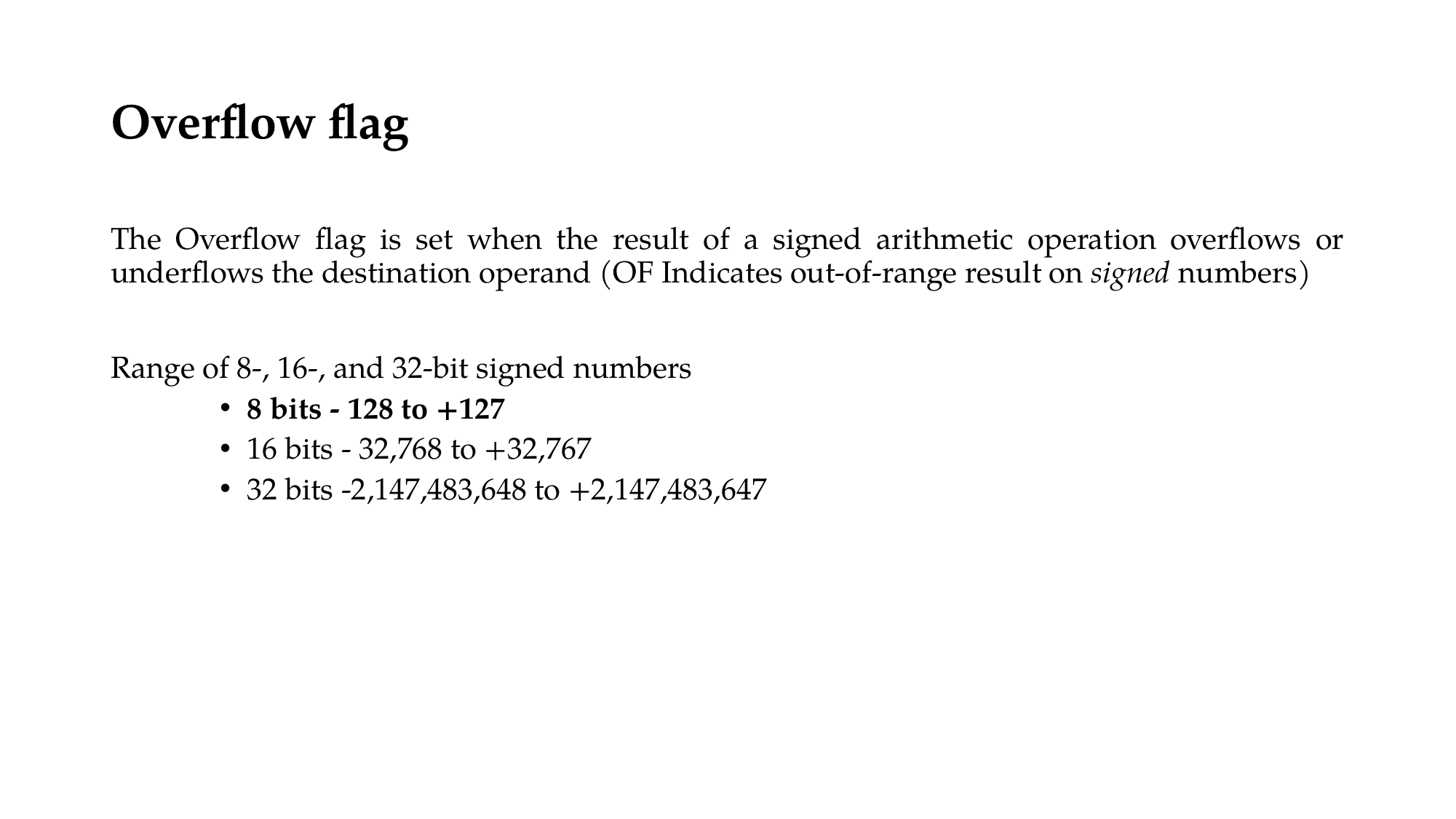

# Overflow flag
The Overflow flag is set when the result of a signed arithmetic operation overflows or underflows the destination operand (OF Indicates out-of-range result on signed numbers)

Range of 8-, 16-, and 32-bit signed numbers
8 bits - 128 to +127
16 bits - 32,768 to +32,767
32 bits -2,147,483,648 to +2,147,483,647